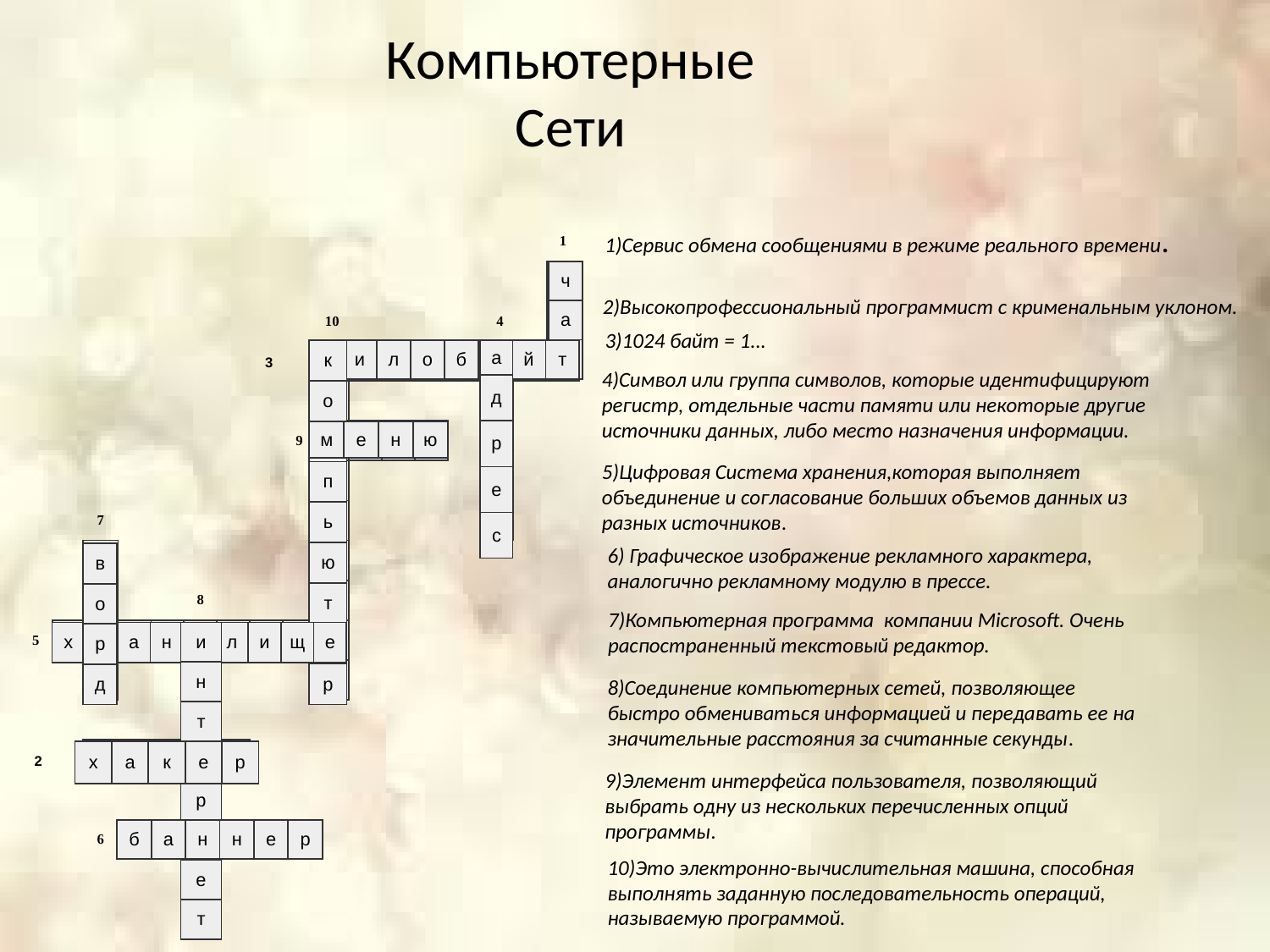

Компьютерные Сети
1)Сервис обмена сообщениями в режиме реального времени.
|  |  |  |  |  |  |  |  |  |  |  |  |  |  |  |  | 1 |
| --- | --- | --- | --- | --- | --- | --- | --- | --- | --- | --- | --- | --- | --- | --- | --- | --- |
|  |  |  |  |  |  |  |  |  |  |  |  |  |  |  |  |  |
|  |  |  |  |  |  |  |  |  | 10 |  |  |  |  | 4 |  |  |
|  |  |  |  |  |  |  | 3 |  |  |  |  |  |  |  |  |  |
|  |  |  |  |  |  |  |  |  |  |  |  |  |  |  |  |  |
|  |  |  |  |  |  |  |  | 9 |  |  |  |  |  |  |  |  |
|  |  |  |  |  |  |  |  |  |  |  |  |  |  |  |  |  |
|  |  | 7 |  |  |  |  |  |  |  |  |  |  |  |  |  |  |
|  |  |  |  |  |  |  |  |  |  |  |  |  |  |  |  |  |
|  |  |  |  |  | 8 |  |  |  |  |  |  |  |  |  |  |  |
| 5 |  |  |  |  |  |  |  |  |  |  |  |  |  |  |  |  |
|  |  |  |  |  |  |  |  |  |  |  |  |  |  |  |  |  |
|  |  |  |  |  |  |  |  |  |  |  |  |  |  |  |  |  |
| 2 |  |  |  |  |  |  |  |  |  |  |  |  |  |  |  |  |
|  |  |  |  |  |  |  |  |  |  |  |  |  |  |  |  |  |
|  |  | 6 |  |  |  |  |  |  |  |  |  |  |  |  |  |  |
|  |  |  |  |  |  |  |  |  |  |  |  |  |  |  |  |  |
|  |  |  |  |  |  |  |  |  |  |  |  |  |  |  |  |  |
| ч |
| --- |
| а |
| т |
2)Высокопрофессиональный программист с крименальным уклоном.
3)1024 байт = 1...
| к | и | л | о | б | а | й | т |
| --- | --- | --- | --- | --- | --- | --- | --- |
| а |
| --- |
| д |
| р |
| е |
| с |
| к |
| --- |
| о |
| м |
| п |
| ь |
| ю |
| т |
| е |
| р |
4)Символ или группа символов, которые идентифицируют регистр, отдельные части памяти или некоторые другие источники данных, либо место назначения информации.
| м | е | н | ю |
| --- | --- | --- | --- |
5)Цифровая Система хранения,которая выполняет объединение и согласование больших объемов данных из разных источников.
6) Графическое изображение рекламного характера, аналогично рекламному модулю в прессе.
| в |
| --- |
| о |
| р |
| д |
7)Компьютерная программа  компании Microsoft. Очень распостраненный текстовый редактор.
| и |
| --- |
| н |
| т |
| е |
| р |
| н |
| е |
| т |
| х | р | а | н | и | л | и | щ | е |
| --- | --- | --- | --- | --- | --- | --- | --- | --- |
8)Соединение компьютерных сетей, позволяющее быстро обмениваться информацией и передавать ее на значительные расстояния за считанные секунды.
| х | а | к | е | р |
| --- | --- | --- | --- | --- |
9)Элемент интерфейса пользователя, позволяющий выбрать одну из нескольких перечисленных опций программы.
| б | а | н | н | е | р |
| --- | --- | --- | --- | --- | --- |
10)Это электронно-вычислительная машина, способная выполнять заданную последовательность операций, называемую программой.